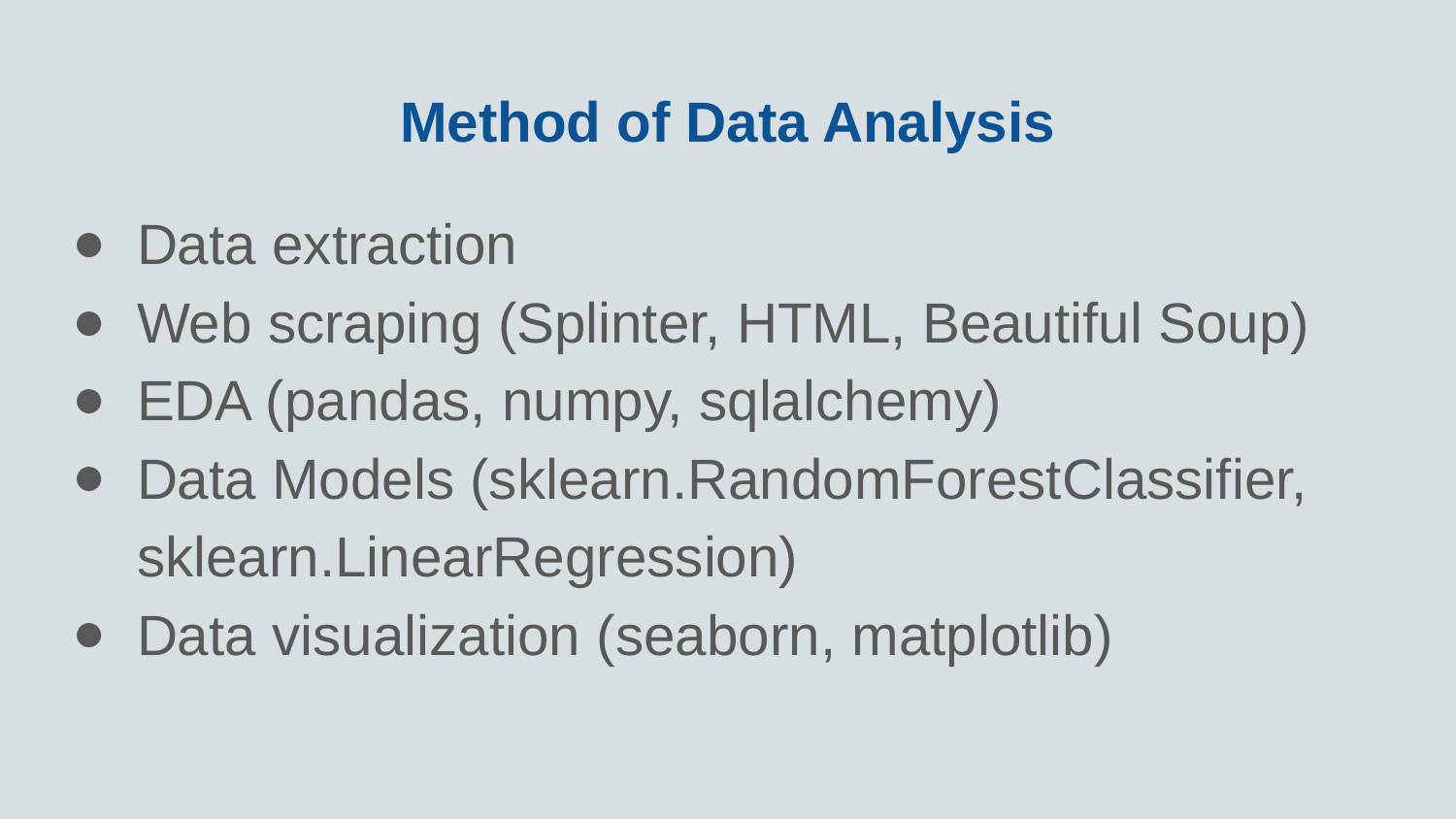

# Method of Data Analysis
Data extraction
Web scraping (Splinter, HTML, Beautiful Soup)
EDA (pandas, numpy, sqlalchemy)
Data Models (sklearn.RandomForestClassifier, sklearn.LinearRegression)
Data visualization (seaborn, matplotlib)